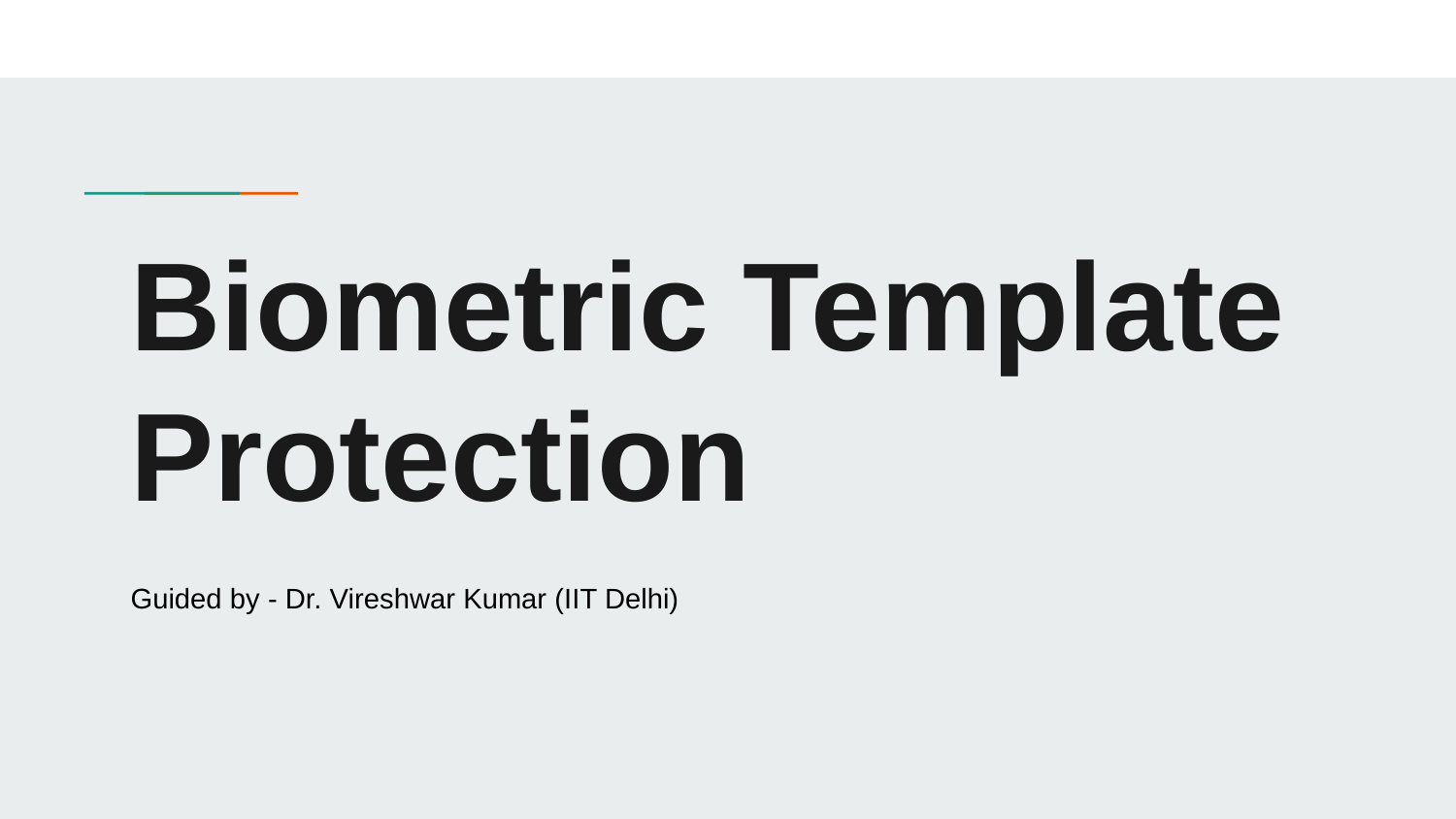

# Biometric Template Protection
Guided by - Dr. Vireshwar Kumar (IIT Delhi)